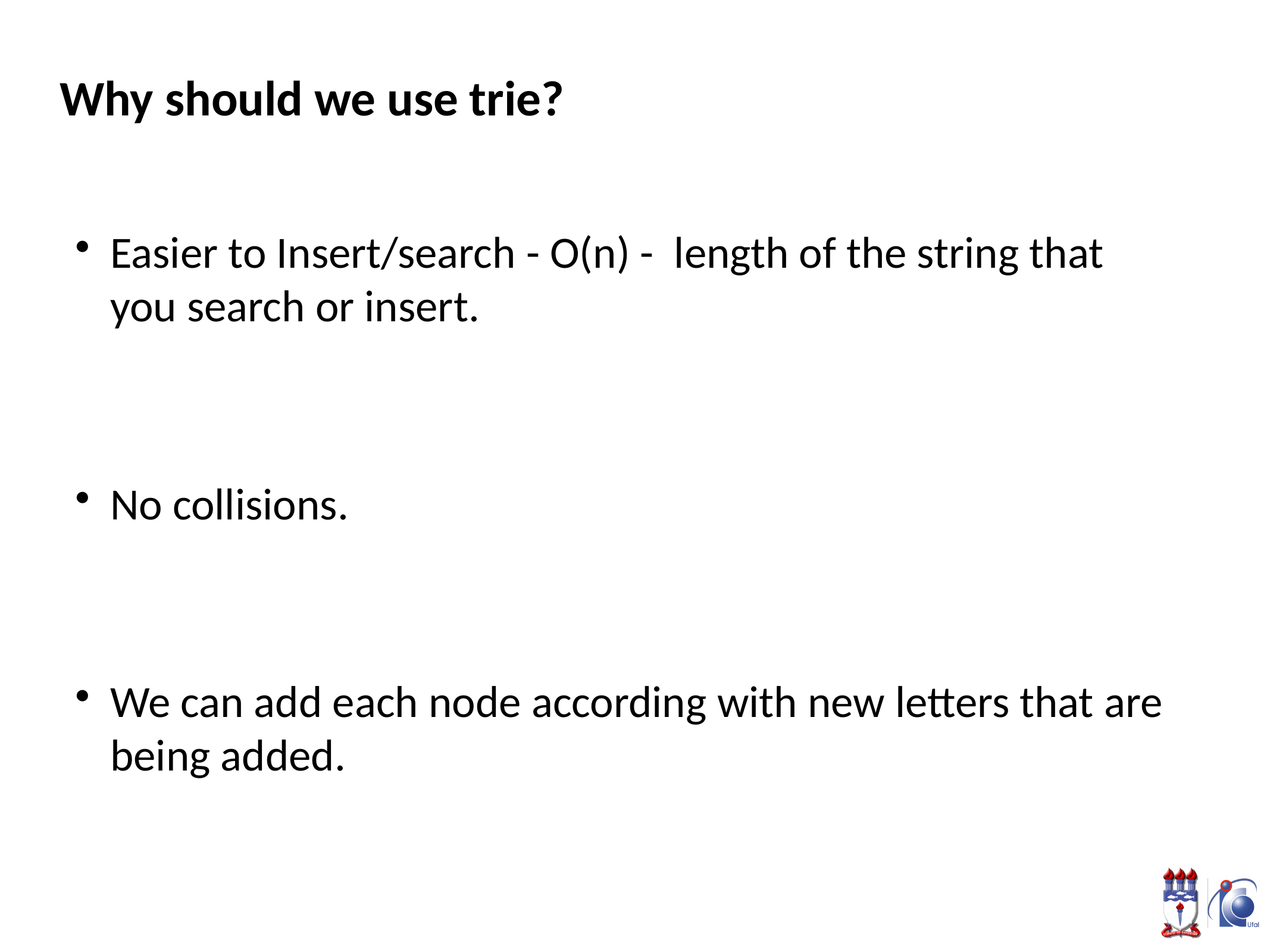

Why should we use trie?

Easier to Insert/search - O(n) -  length of the string that you search or insert.

No collisions.

We can add each node according with new letters that are being added.